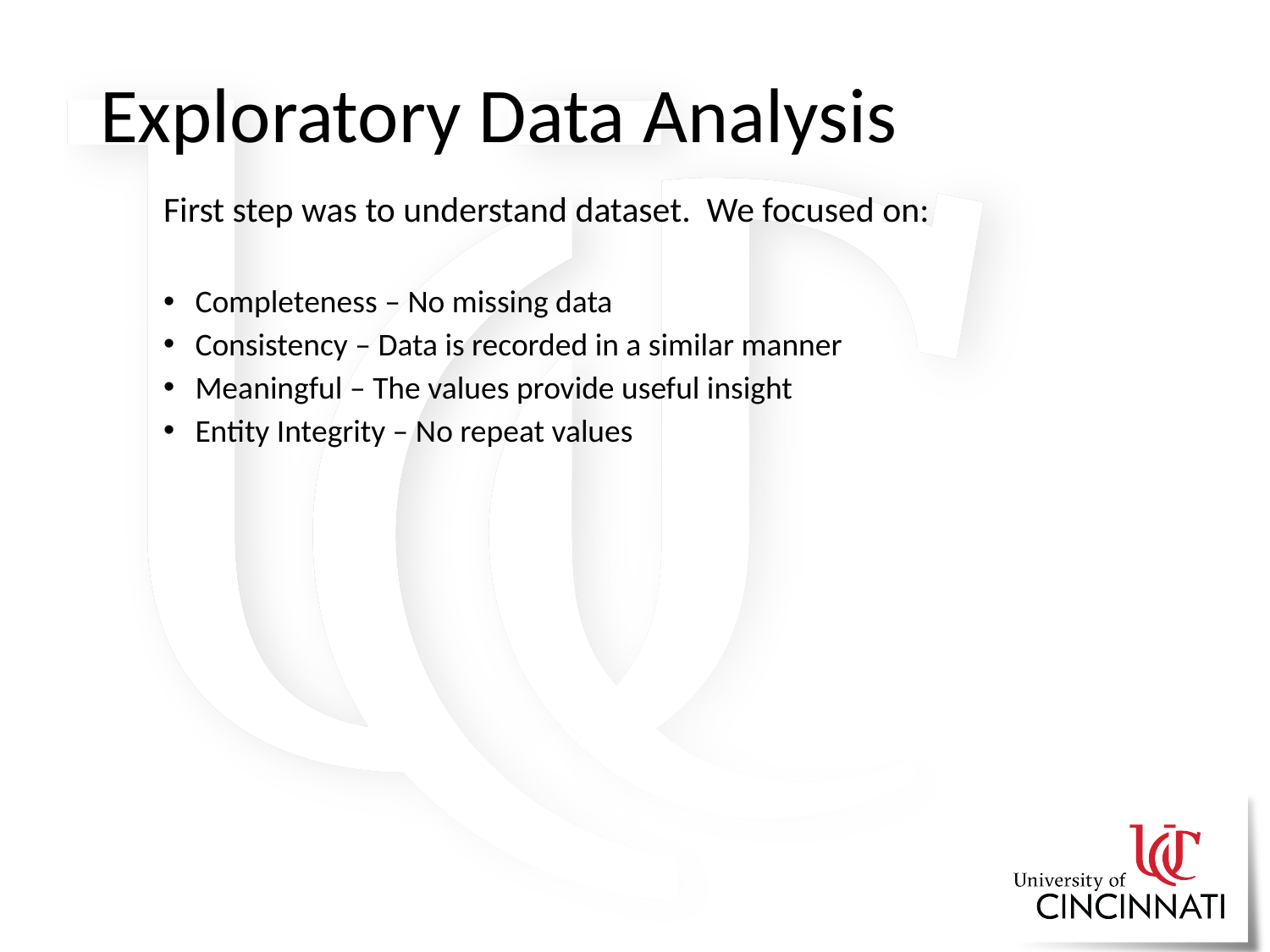

# Exploratory Data Analysis
First step was to understand dataset.  We focused on:

Completeness – No missing data
Consistency – Data is recorded in a similar manner
Meaningful – The values provide useful insight
Entity Integrity – No repeat values